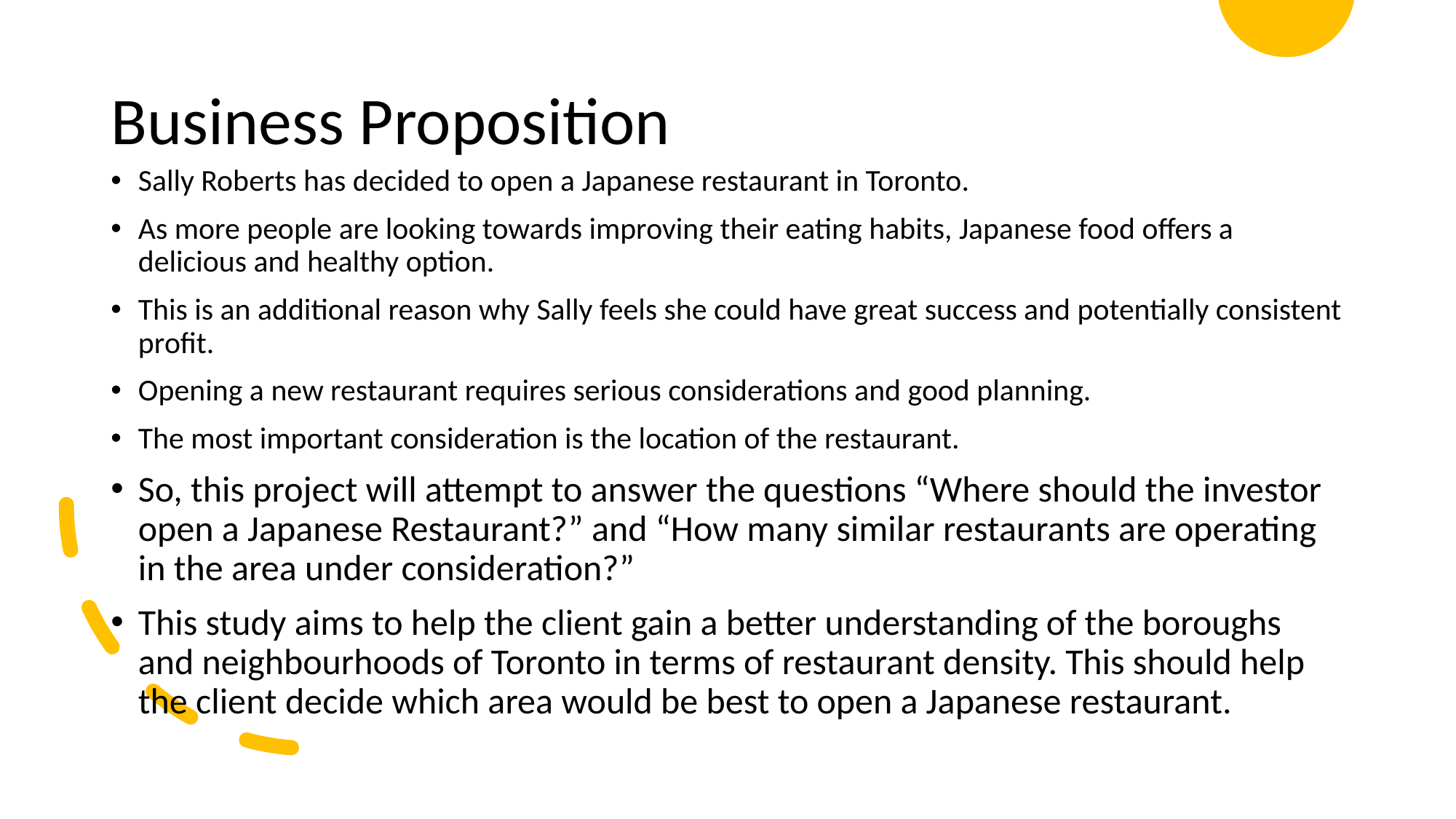

# Business Proposition
Sally Roberts has decided to open a Japanese restaurant in Toronto.
As more people are looking towards improving their eating habits, Japanese food offers a delicious and healthy option.
This is an additional reason why Sally feels she could have great success and potentially consistent profit.
Opening a new restaurant requires serious considerations and good planning.
The most important consideration is the location of the restaurant.
So, this project will attempt to answer the questions “Where should the investor open a Japanese Restaurant?” and “How many similar restaurants are operating in the area under consideration?”
This study aims to help the client gain a better understanding of the boroughs and neighbourhoods of Toronto in terms of restaurant density. This should help the client decide which area would be best to open a Japanese restaurant.